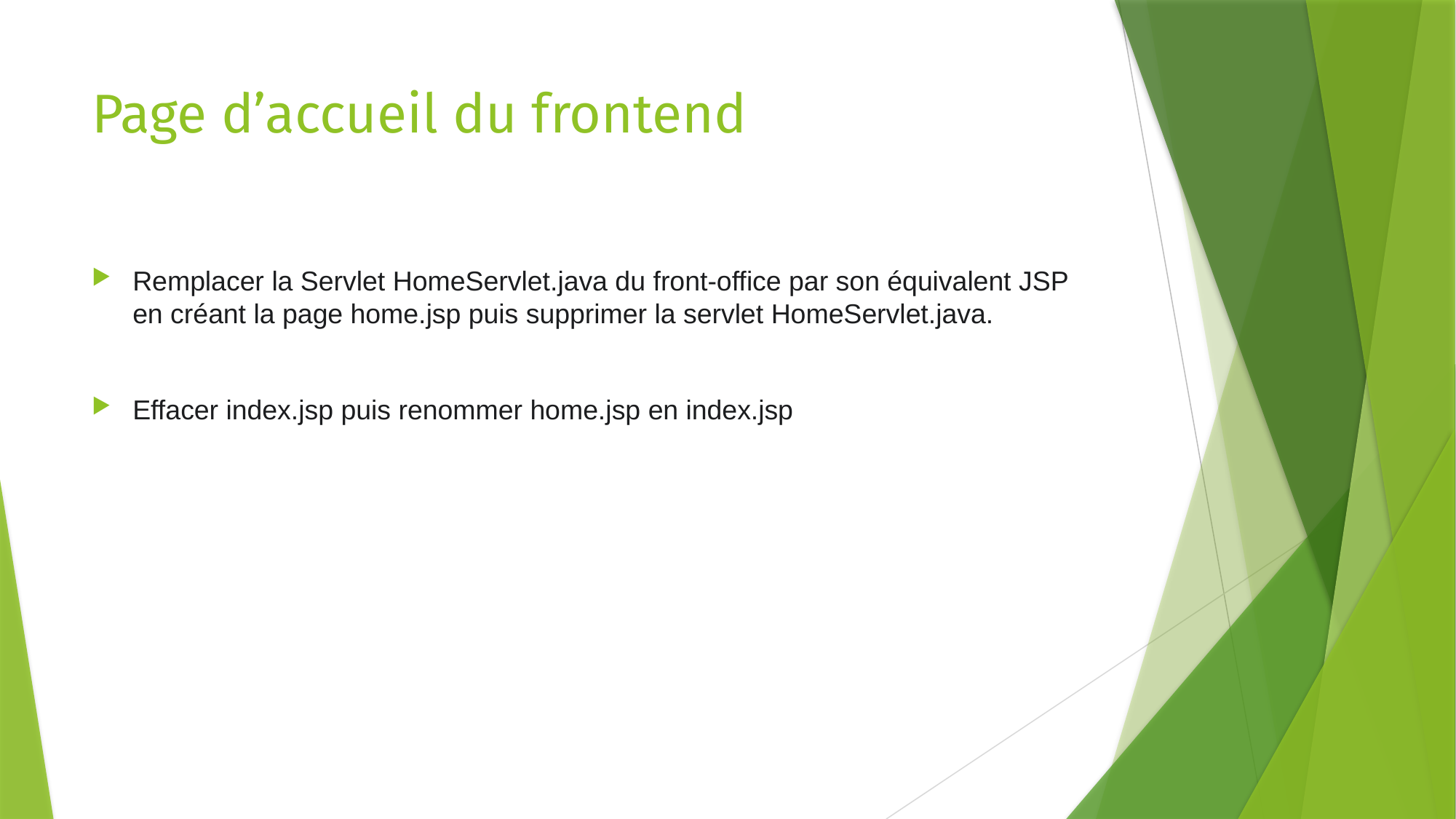

# Page d’accueil du frontend
Remplacer la Servlet HomeServlet.java du front-office par son équivalent JSP en créant la page home.jsp puis supprimer la servlet HomeServlet.java.

Effacer index.jsp puis renommer home.jsp en index.jsp